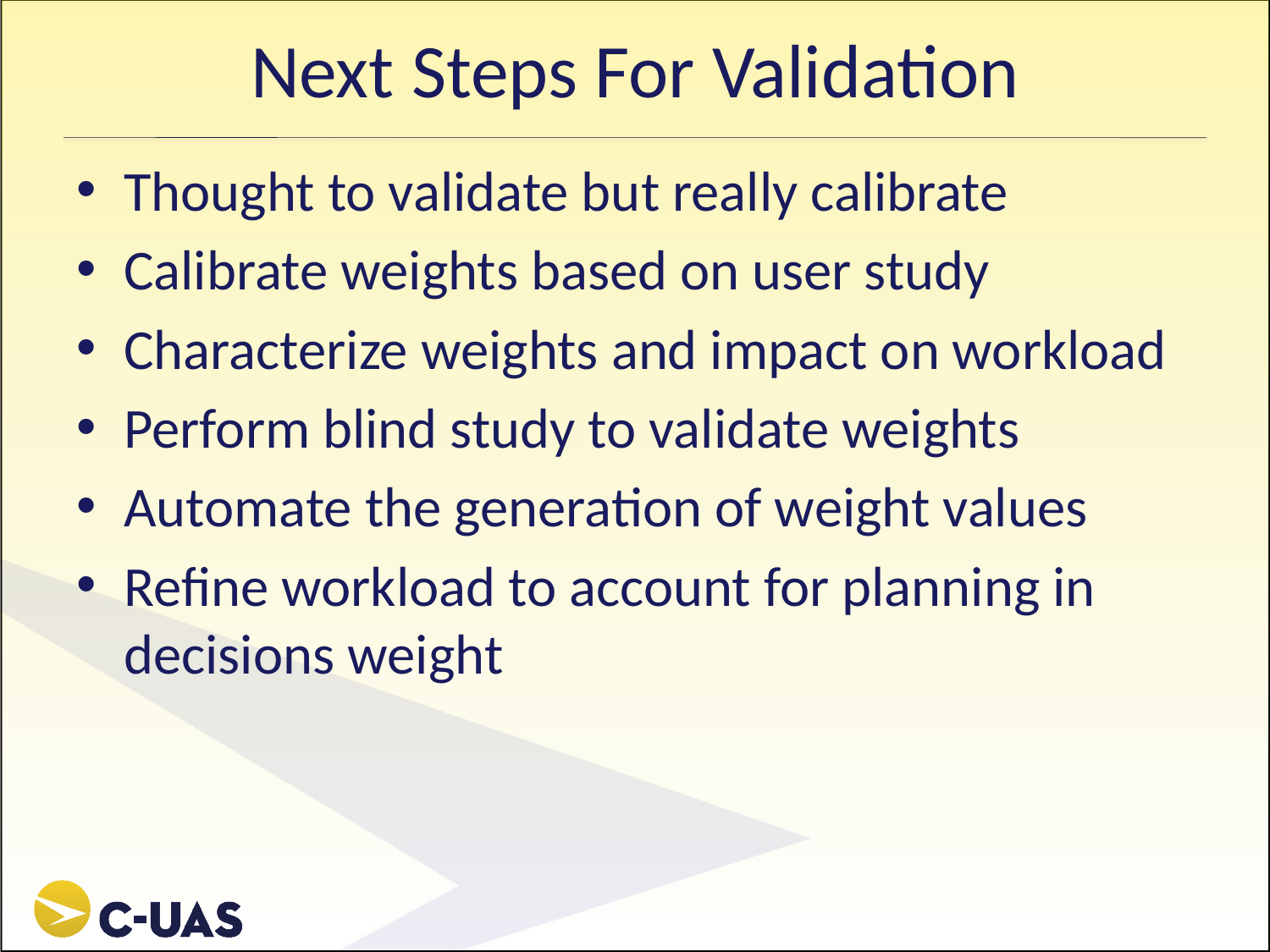

# Next Steps For Validation
Thought to validate but really calibrate
Calibrate weights based on user study
Characterize weights and impact on workload
Perform blind study to validate weights
Automate the generation of weight values
Refine workload to account for planning in decisions weight